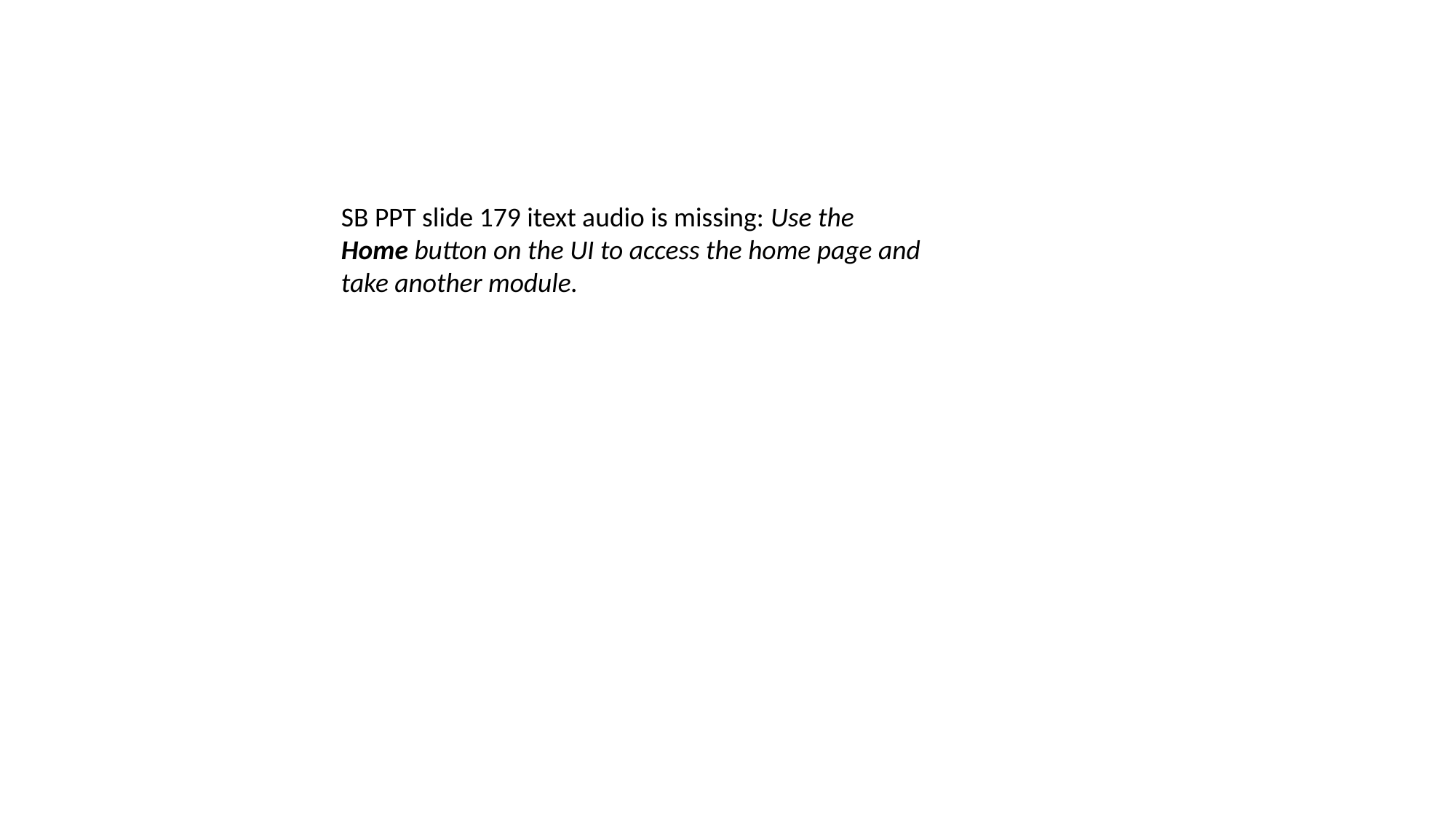

SB PPT slide 179 itext audio is missing: Use the Home button on the UI to access the home page and take another module.